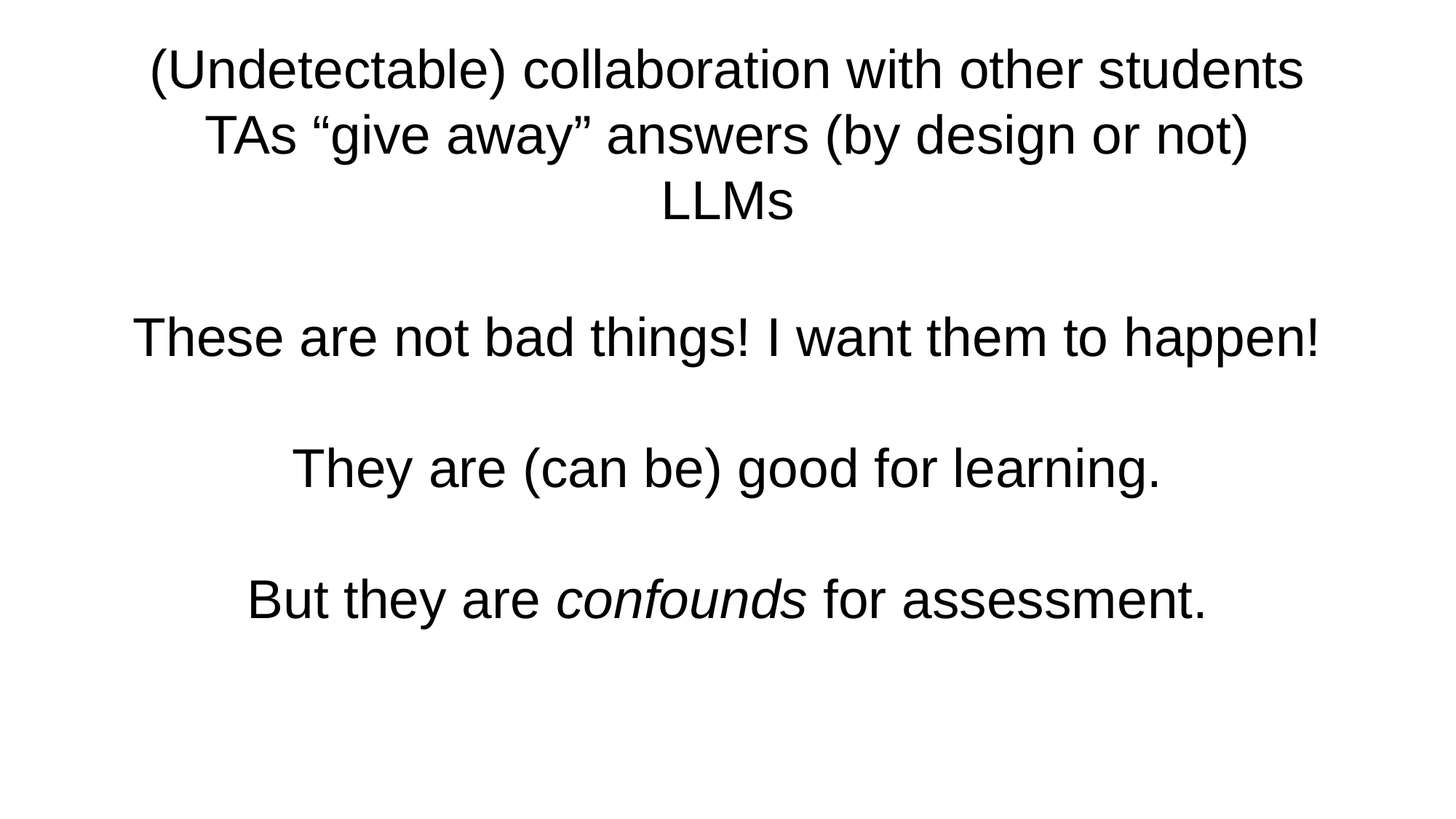

(Undetectable) collaboration with other students
TAs “give away” answers (by design or not)
LLMs
These are not bad things! I want them to happen!

They are (can be) good for learning.

But they are confounds for assessment.